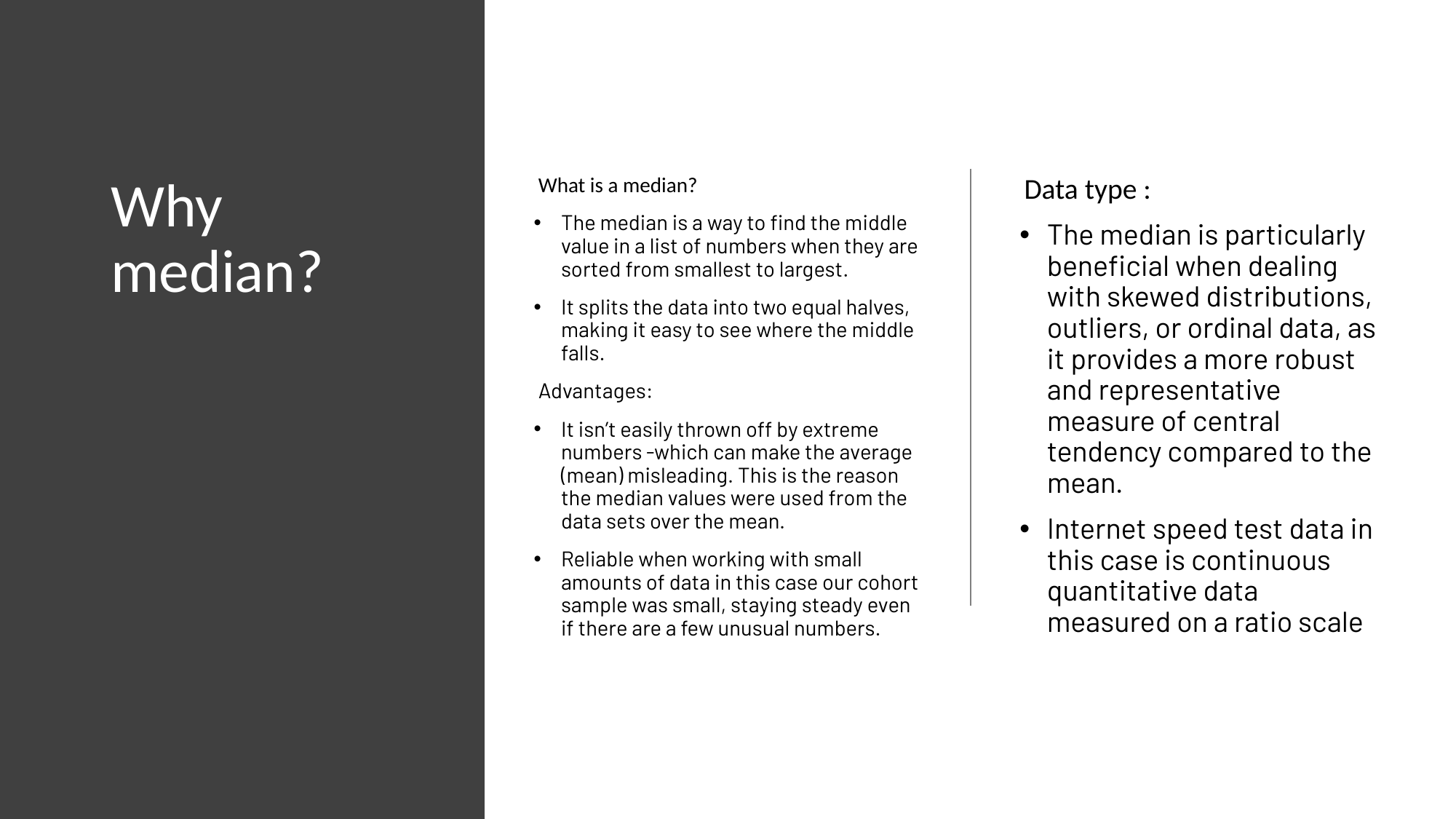

# Why median?
What is a median?
The median is a way to find the middle value in a list of numbers when they are sorted from smallest to largest.
It splits the data into two equal halves, making it easy to see where the middle falls.
Advantages:
It isn’t easily thrown off by extreme numbers -which can make the average (mean) misleading. This is the reason the median values were used from the data sets over the mean.
Reliable when working with small amounts of data in this case our cohort sample was small, staying steady even if there are a few unusual numbers.
Data type :
The median is particularly beneficial when dealing with skewed distributions, outliers, or ordinal data, as it provides a more robust and representative measure of central tendency compared to the mean.
Internet speed test data in this case is continuous quantitative data measured on a ratio scale